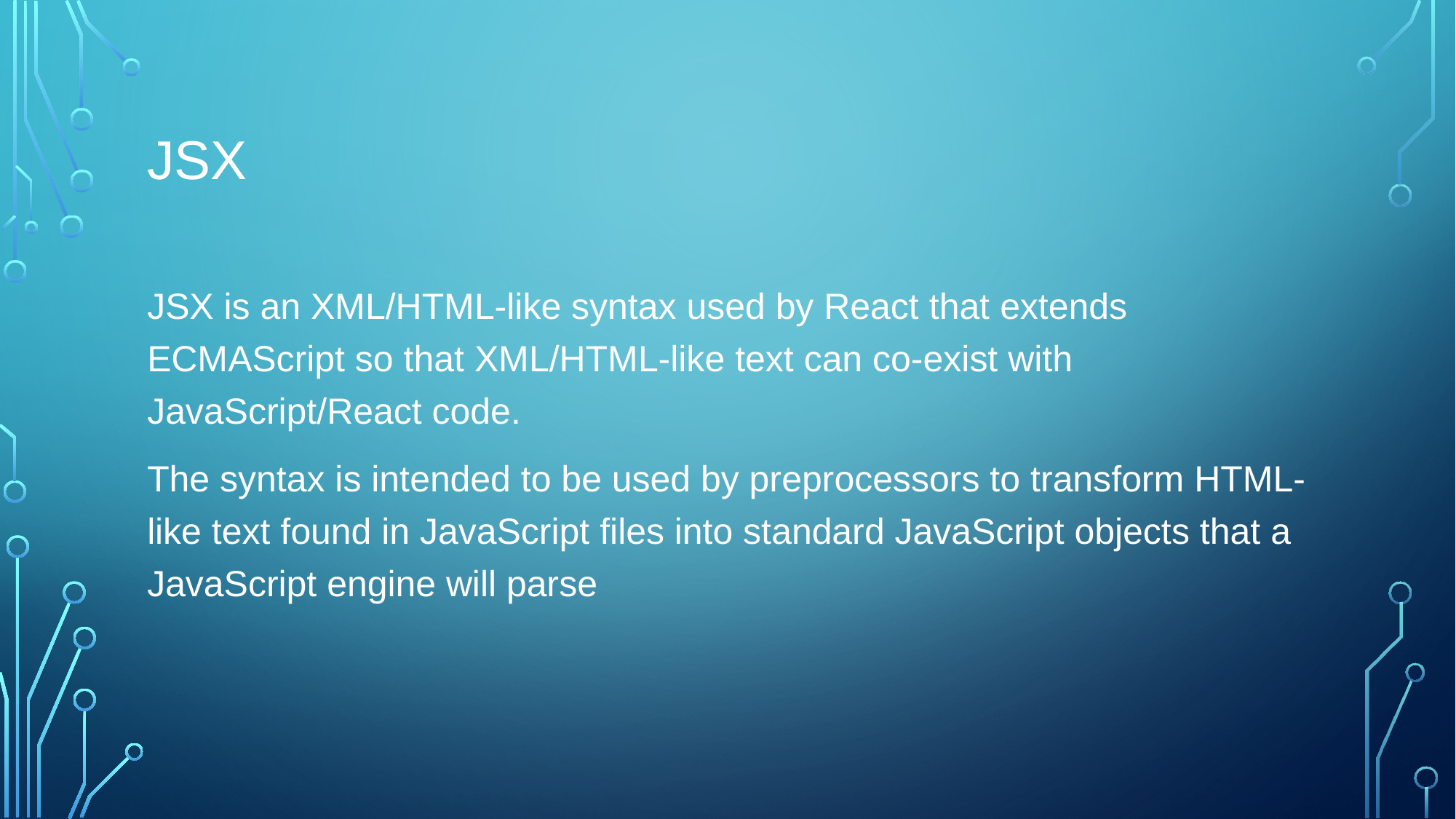

# Jsx
JSX is an XML/HTML-like syntax used by React that extends ECMAScript so that XML/HTML-like text can co-exist with JavaScript/React code.
The syntax is intended to be used by preprocessors to transform HTML-like text found in JavaScript files into standard JavaScript objects that a JavaScript engine will parse